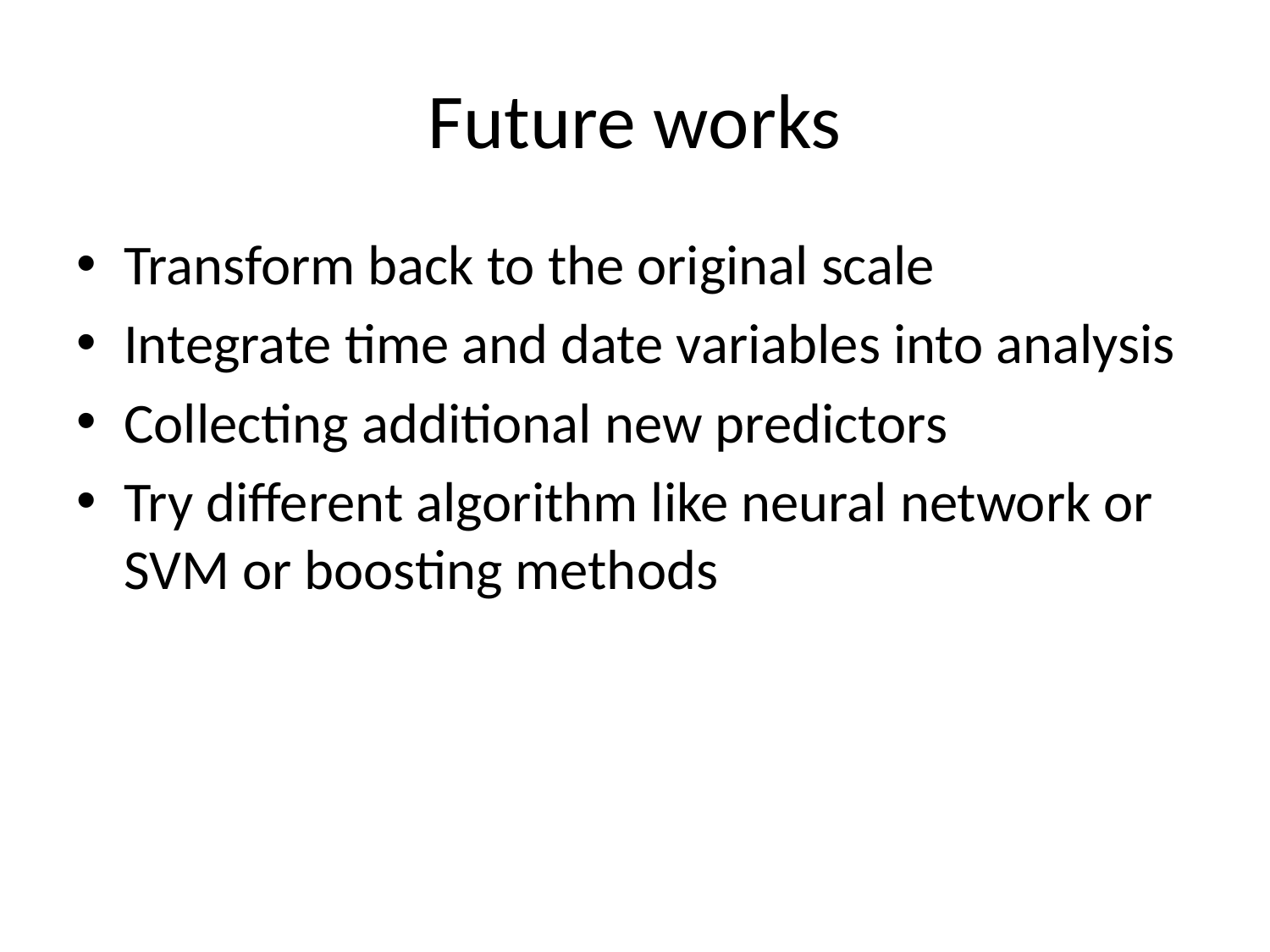

# Future works
Transform back to the original scale
Integrate time and date variables into analysis
Collecting additional new predictors
Try different algorithm like neural network or SVM or boosting methods